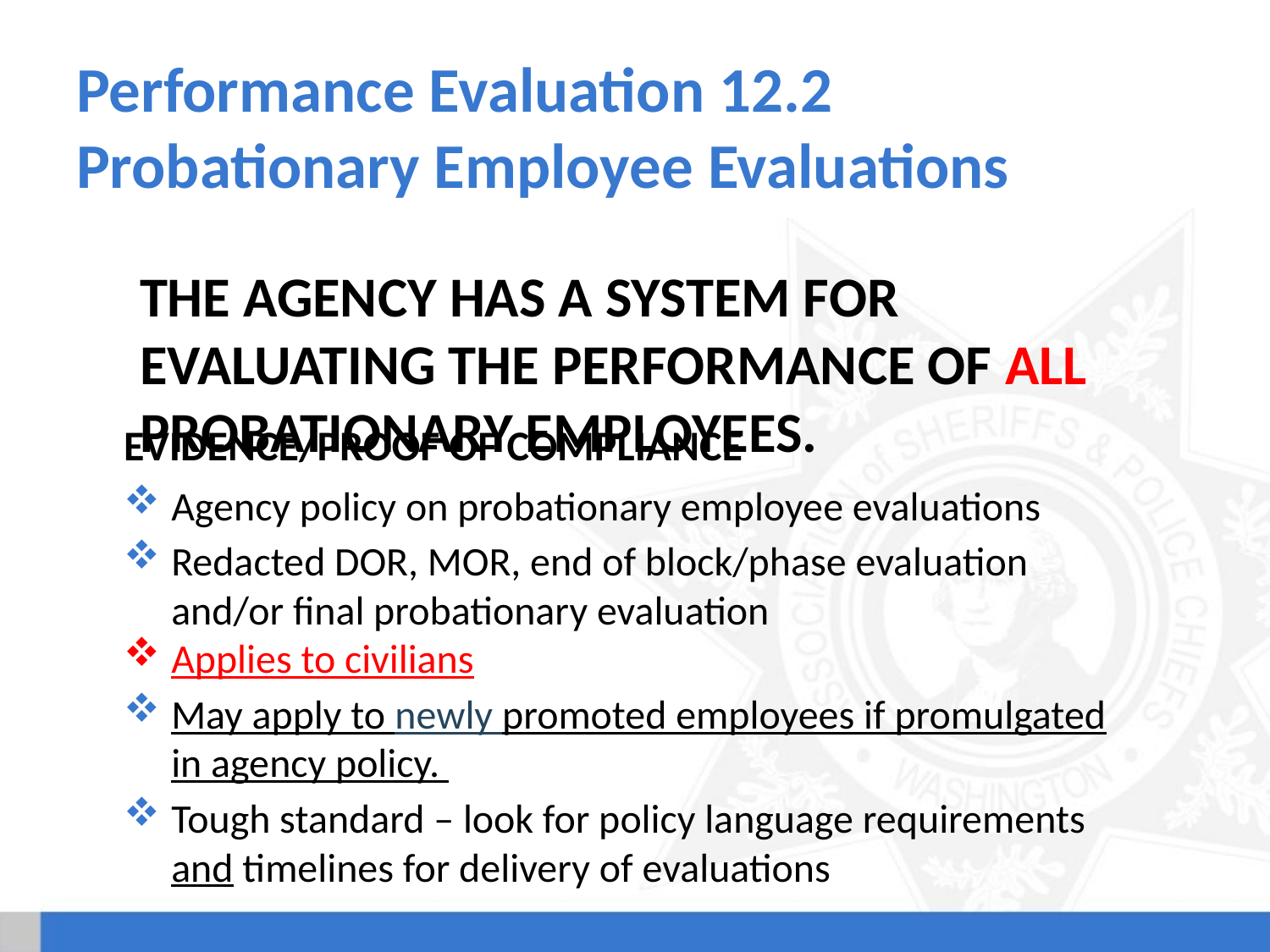

# Performance Evaluation 12.2 Probationary Employee Evaluations
The agency has a system for evaluating the performance of all probationary employees.
Evidence/Proof of Compliance
Agency policy on probationary employee evaluations
Redacted DOR, MOR, end of block/phase evaluation
and/or final probationary evaluation
Applies to civilians
May apply to newly promoted employees if promulgated in agency policy.
Tough standard – look for policy language requirements and timelines for delivery of evaluations